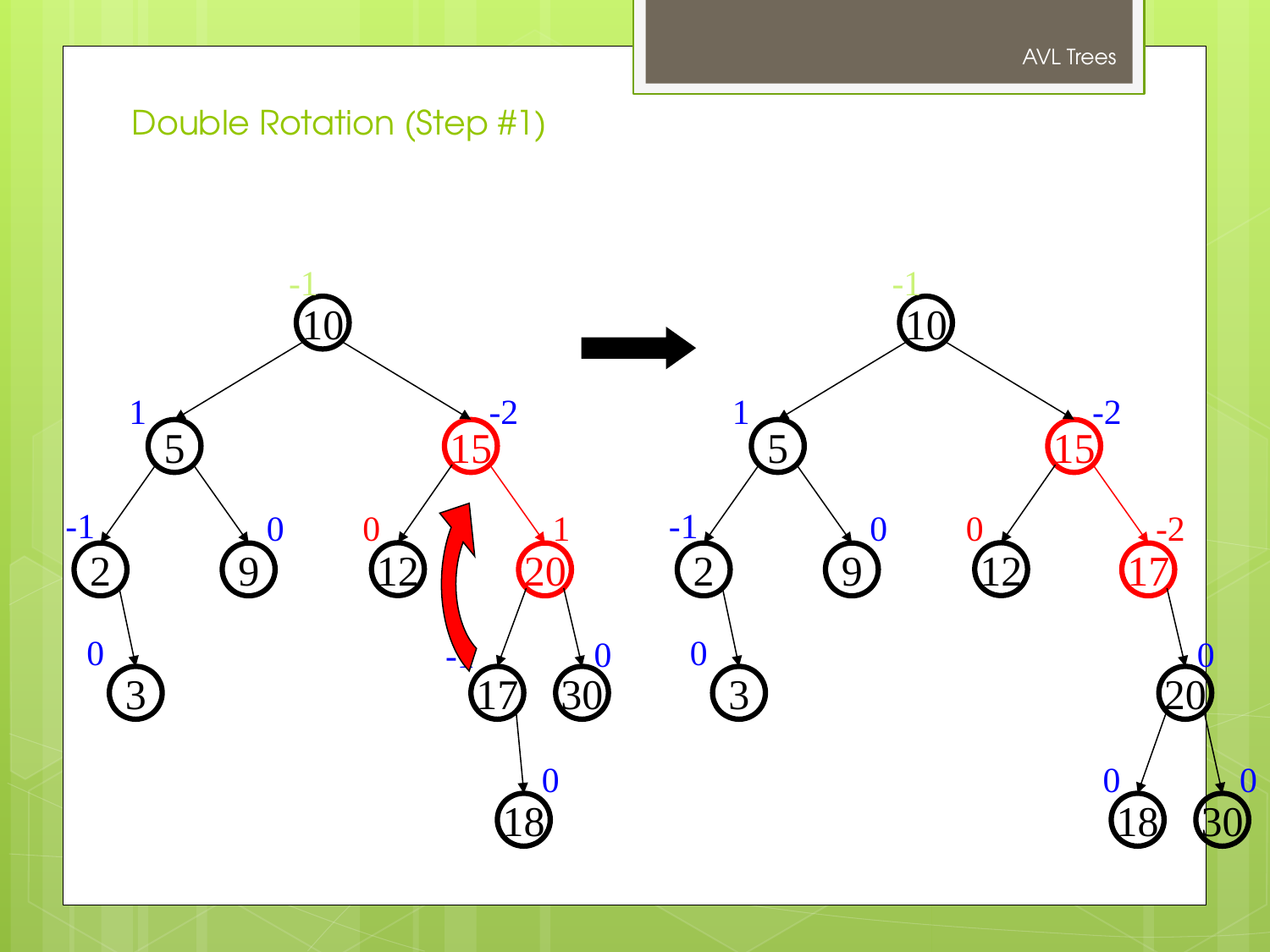

AVL Trees
# Double Rotation (Step #1)
-1
1
-2
-1
0
0
1
0

0
-1
-1
1
-2
-1
0
0
-2
0

0

10
10

5
15
5
15

12
12
2
9
20
2
9
17
3
17
30
3
20
0
0
0
18
18
30